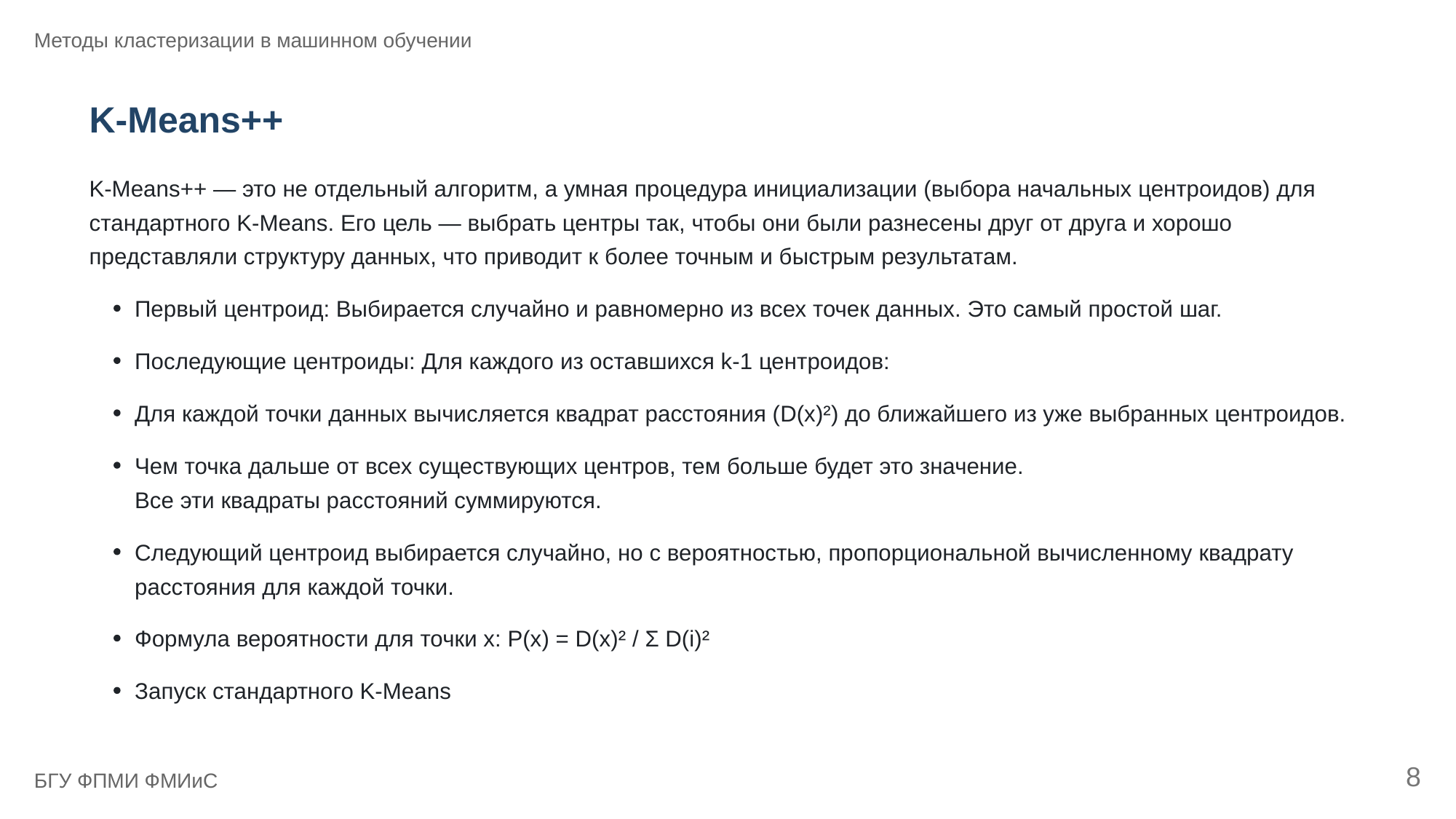

Методы кластеризации в машинном обучении
K-Means++
K-Means++ — это не отдельный алгоритм, а умная процедура инициализации (выбора начальных центроидов) для
стандартного K-Means. Его цель — выбрать центры так, чтобы они были разнесены друг от друга и хорошо
представляли структуру данных, что приводит к более точным и быстрым результатам.
Первый центроид: Выбирается случайно и равномерно из всех точек данных. Это самый простой шаг.

Последующие центроиды: Для каждого из оставшихся k-1 центроидов:

Для каждой точки данных вычисляется квадрат расстояния (D(x)²) до ближайшего из уже выбранных центроидов.

Чем точка дальше от всех существующих центров, тем больше будет это значение.

Все эти квадраты расстояний суммируются.
Следующий центроид выбирается случайно, но с вероятностью, пропорциональной вычисленному квадрату

расстояния для каждой точки.
Формула вероятности для точки x: P(x) = D(x)² / Σ D(i)²

Запуск стандартного K-Means

8
БГУ ФПМИ ФМИиС